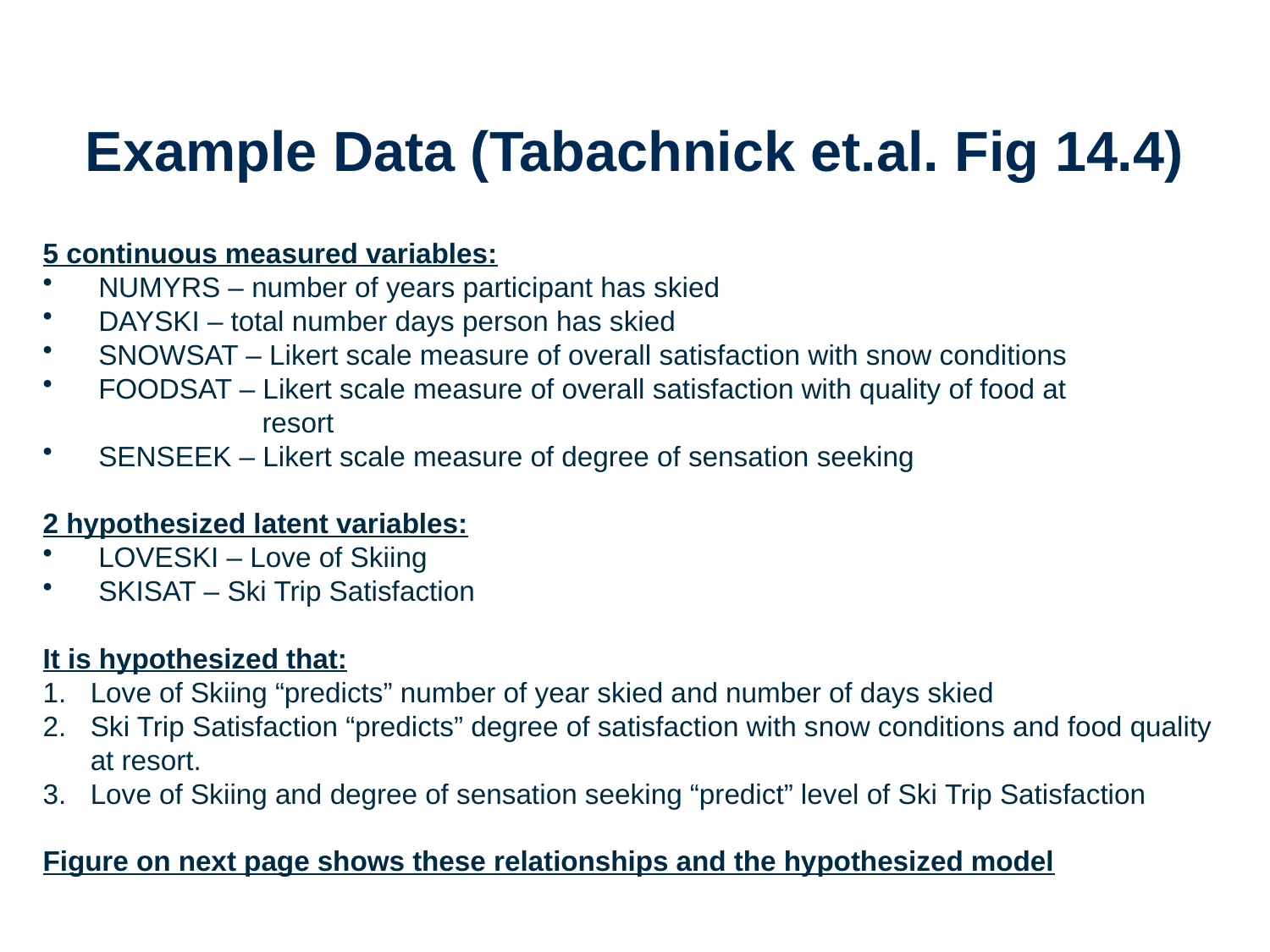

# Example Data (Tabachnick et.al. Fig 14.4)
5 continuous measured variables:
 NUMYRS – number of years participant has skied
 DAYSKI – total number days person has skied
 SNOWSAT – Likert scale measure of overall satisfaction with snow conditions
 FOODSAT – Likert scale measure of overall satisfaction with quality of food at
                            resort
 SENSEEK – Likert scale measure of degree of sensation seeking

2 hypothesized latent variables:
 LOVESKI – Love of Skiing
 SKISAT – Ski Trip Satisfaction

It is hypothesized that:
Love of Skiing “predicts” number of year skied and number of days skied
Ski Trip Satisfaction “predicts” degree of satisfaction with snow conditions and food quality at resort.
Love of Skiing and degree of sensation seeking “predict” level of Ski Trip Satisfaction

Figure on next page shows these relationships and the hypothesized model